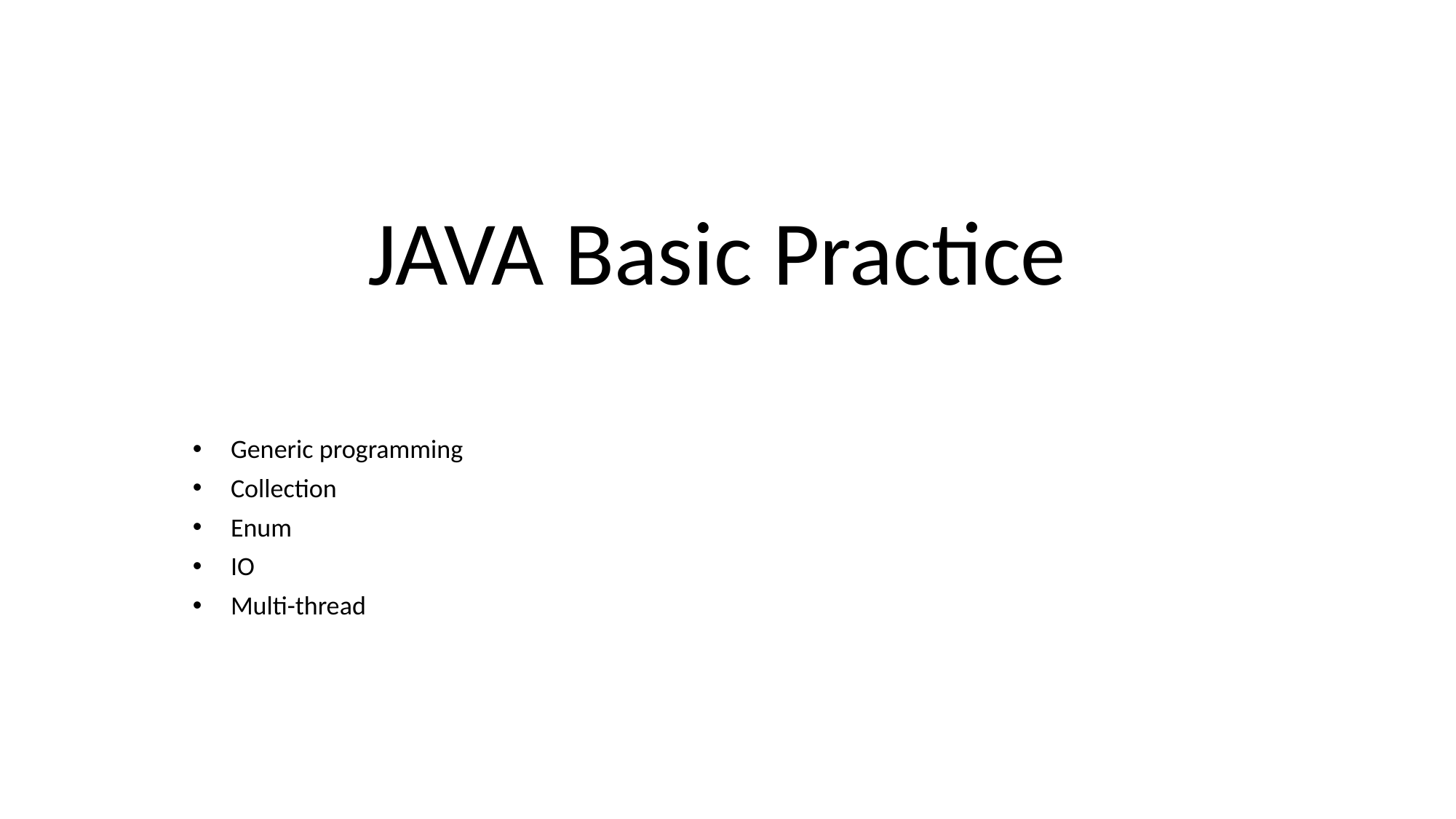

# JAVA Basic Practice
Generic programming
Collection
Enum
IO
Multi-thread